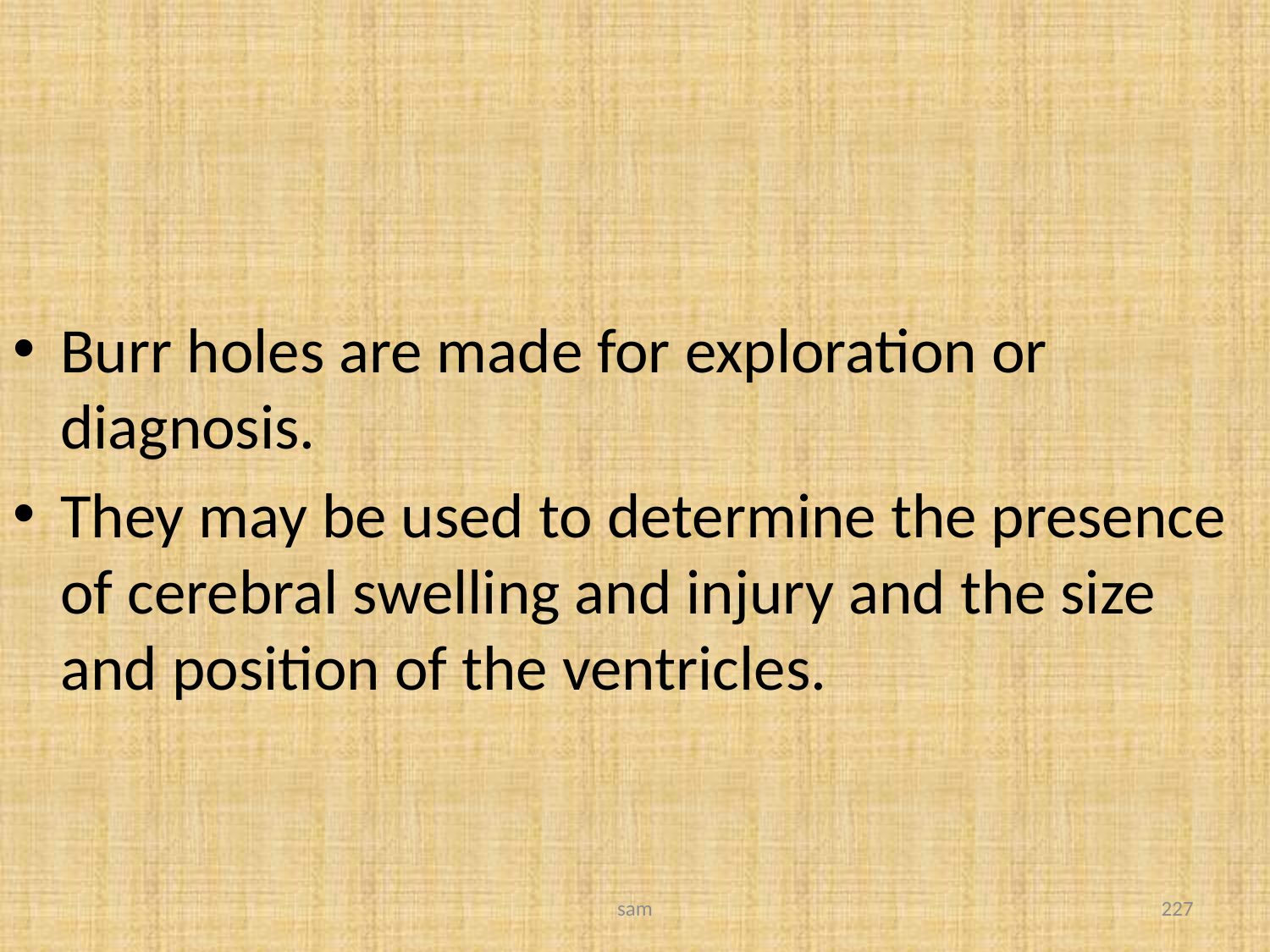

#

Burr holes are made for exploration or diagnosis.
They may be used to determine the presence of cerebral swelling and injury and the size and position of the ventricles.

sam
227